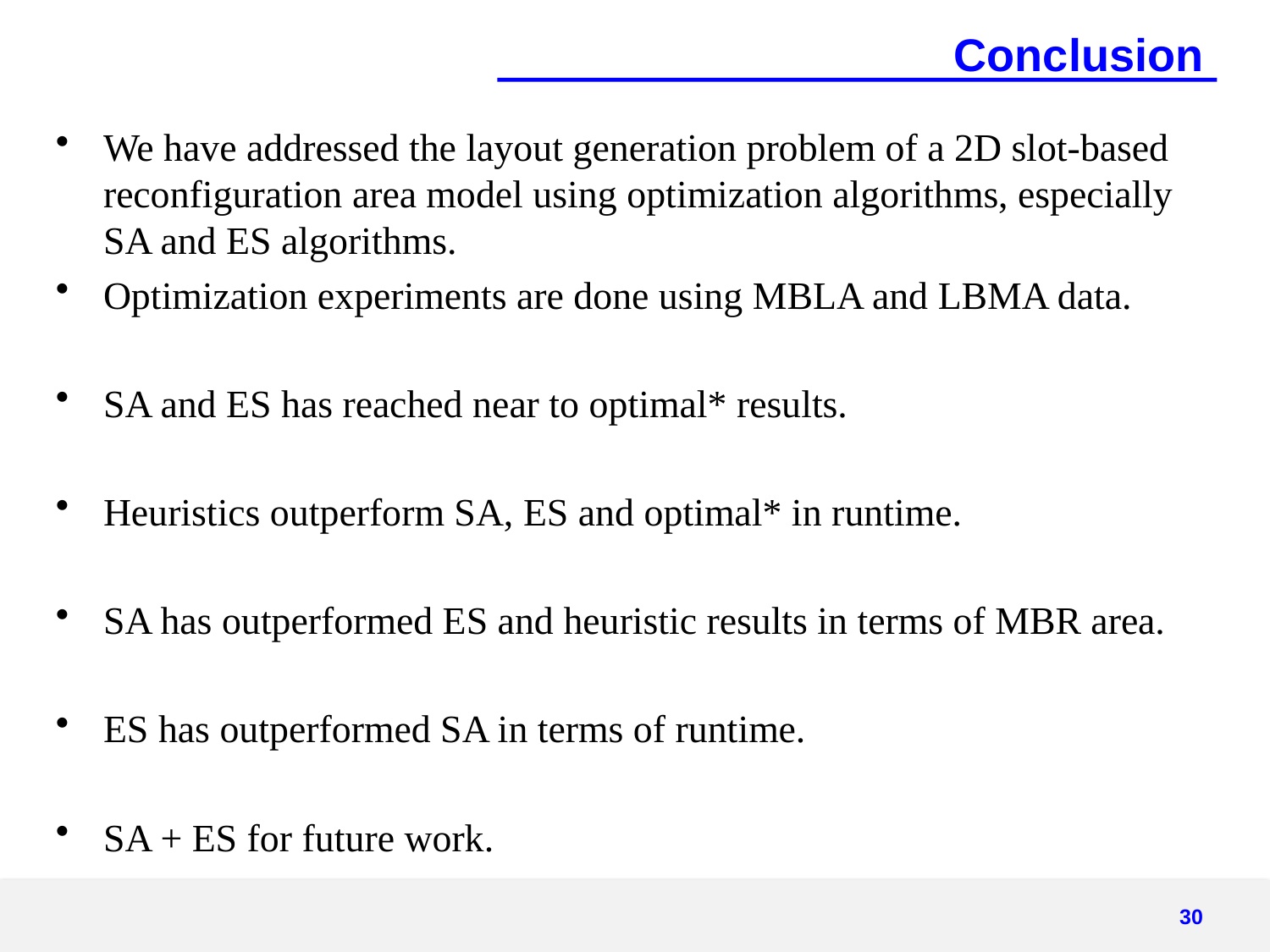

# Conclusion
We have addressed the layout generation problem of a 2D slot-based reconfiguration area model using optimization algorithms, especially SA and ES algorithms.
Optimization experiments are done using MBLA and LBMA data.

SA and ES has reached near to optimal* results.

Heuristics outperform SA, ES and optimal* in runtime.

SA has outperformed ES and heuristic results in terms of MBR area.

ES has outperformed SA in terms of runtime.

SA + ES for future work.
30